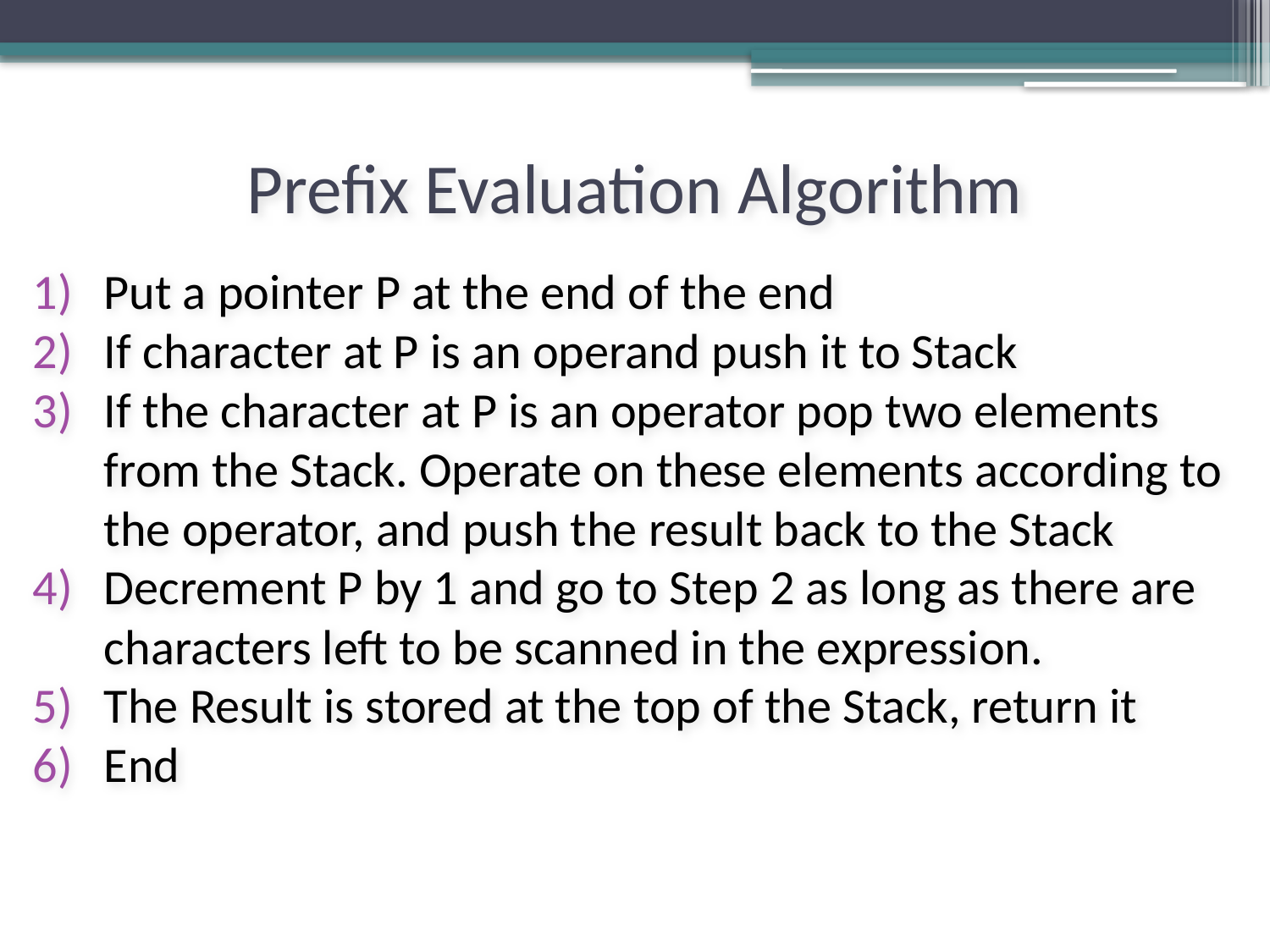

# Prefix Evaluation Algorithm
Put a pointer P at the end of the end
If character at P is an operand push it to Stack
If the character at P is an operator pop two elements from the Stack. Operate on these elements according to the operator, and push the result back to the Stack
Decrement P by 1 and go to Step 2 as long as there are characters left to be scanned in the expression.
The Result is stored at the top of the Stack, return it
End